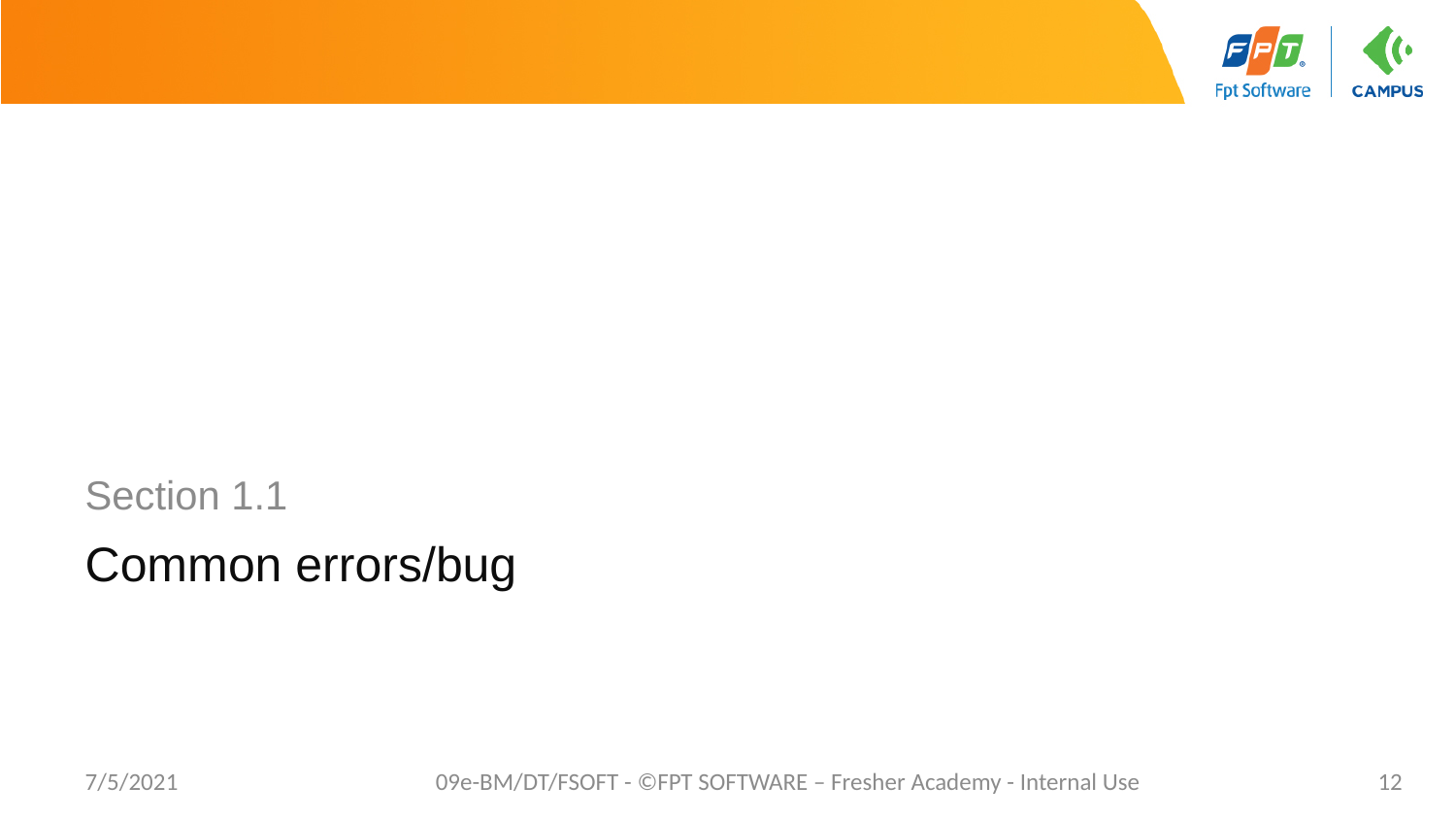

Section 1.1
# Common errors/bug
7/5/2021
09e-BM/DT/FSOFT - ©FPT SOFTWARE – Fresher Academy - Internal Use
12